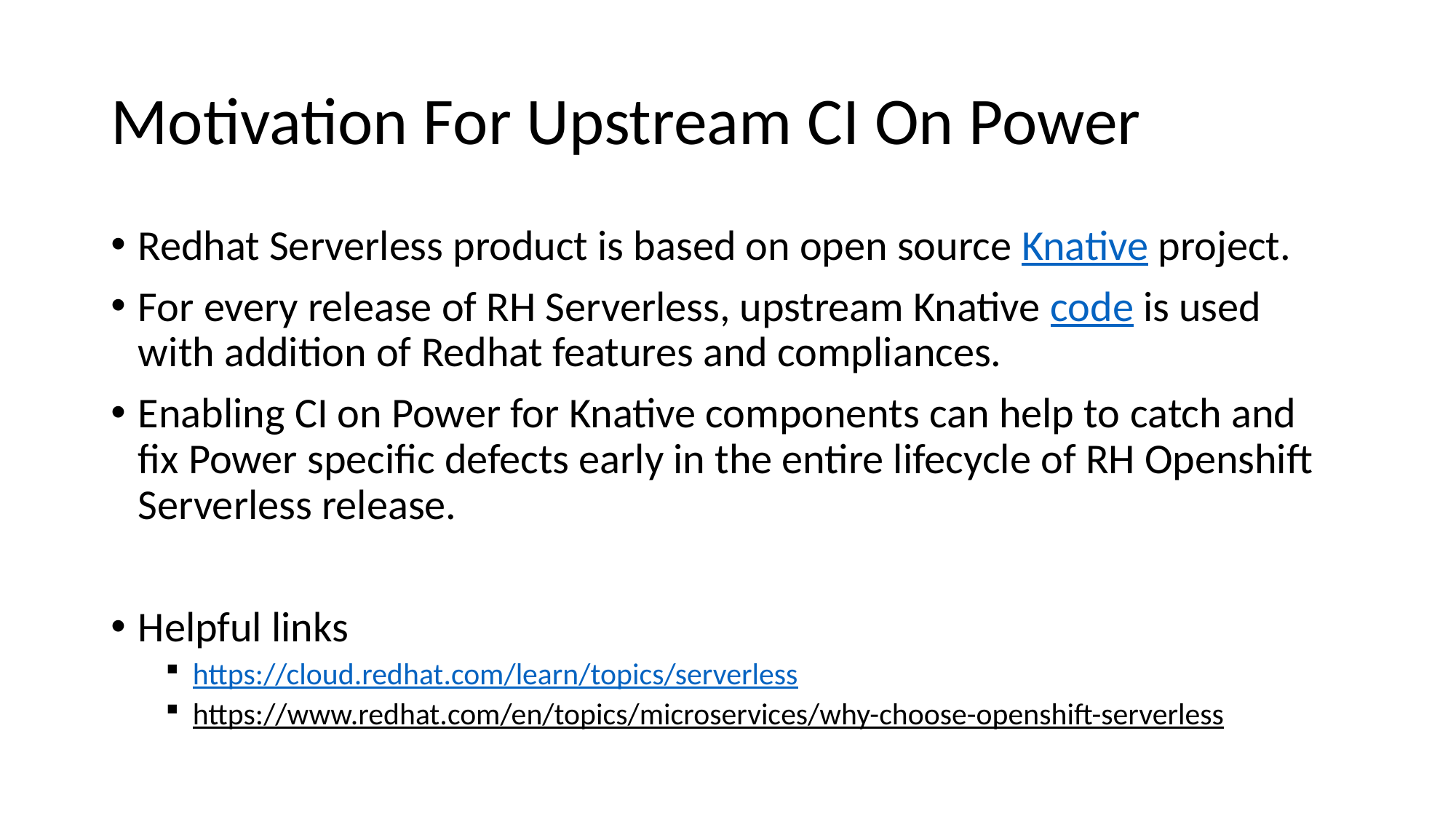

# Motivation For Upstream CI On Power
Redhat Serverless product is based on open source Knative project.
For every release of RH Serverless, upstream Knative code is used with addition of Redhat features and compliances.
Enabling CI on Power for Knative components can help to catch and fix Power specific defects early in the entire lifecycle of RH Openshift Serverless release.

Helpful links
https://cloud.redhat.com/learn/topics/serverless
https://www.redhat.com/en/topics/microservices/why-choose-openshift-serverless